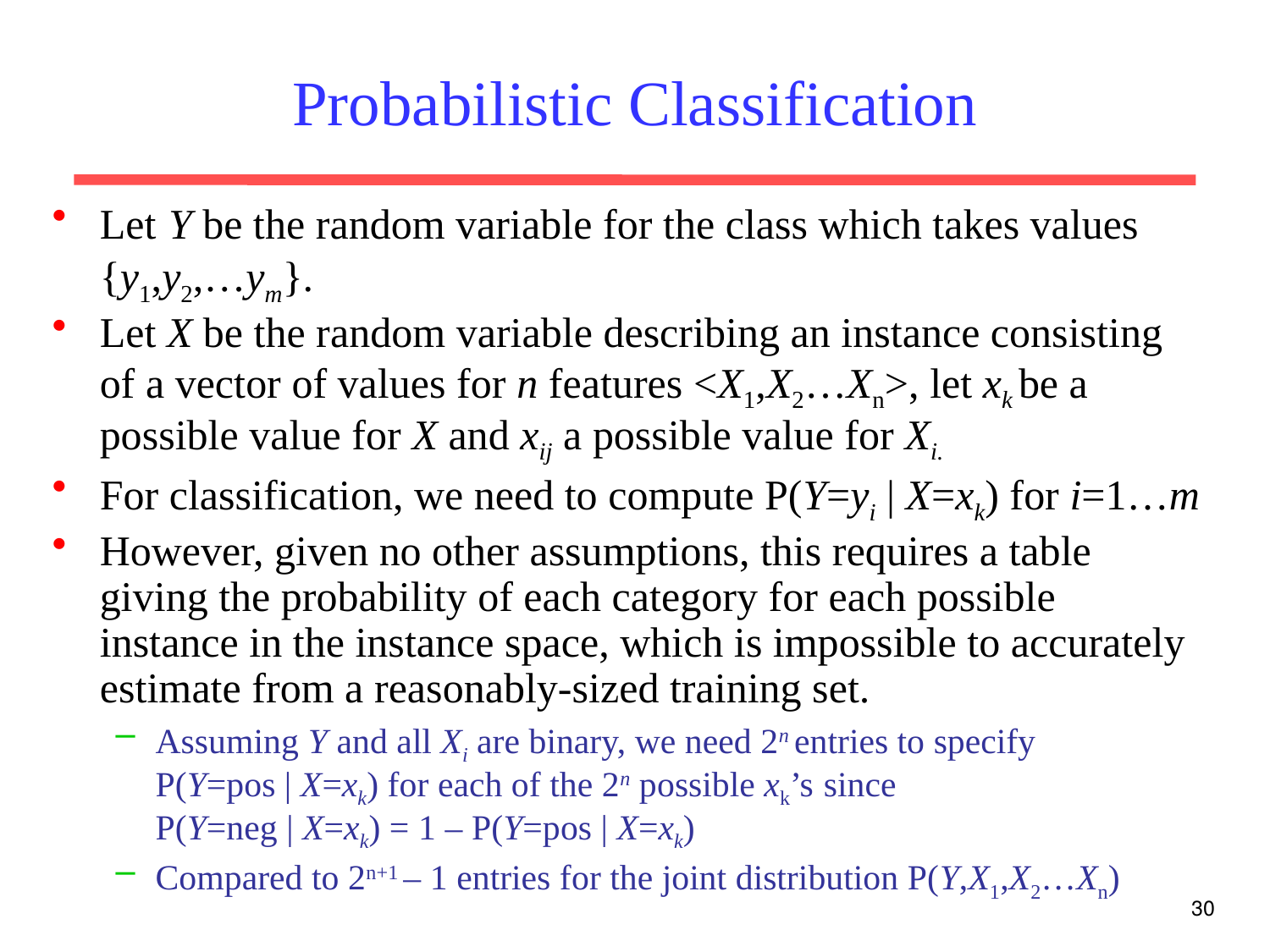

# Probabilistic Classification
Let Y be the random variable for the class which takes values {y1,y2,…ym}.
Let X be the random variable describing an instance consisting of a vector of values for n features <X1,X2…Xn>, let xk be a possible value for X and xij a possible value for Xi.
For classification, we need to compute P(Y=yi | X=xk) for i=1…m
However, given no other assumptions, this requires a table giving the probability of each category for each possible instance in the instance space, which is impossible to accurately estimate from a reasonably-sized training set.
Assuming Y and all Xi are binary, we need 2n entries to specify      P(Y=pos | X=xk) for each of the 2n possible xk’s  since                                     P(Y=neg | X=xk) = 1 – P(Y=pos | X=xk)
Compared to 2n+1 – 1 entries for the joint distribution P(Y,X1,X2…Xn)

30